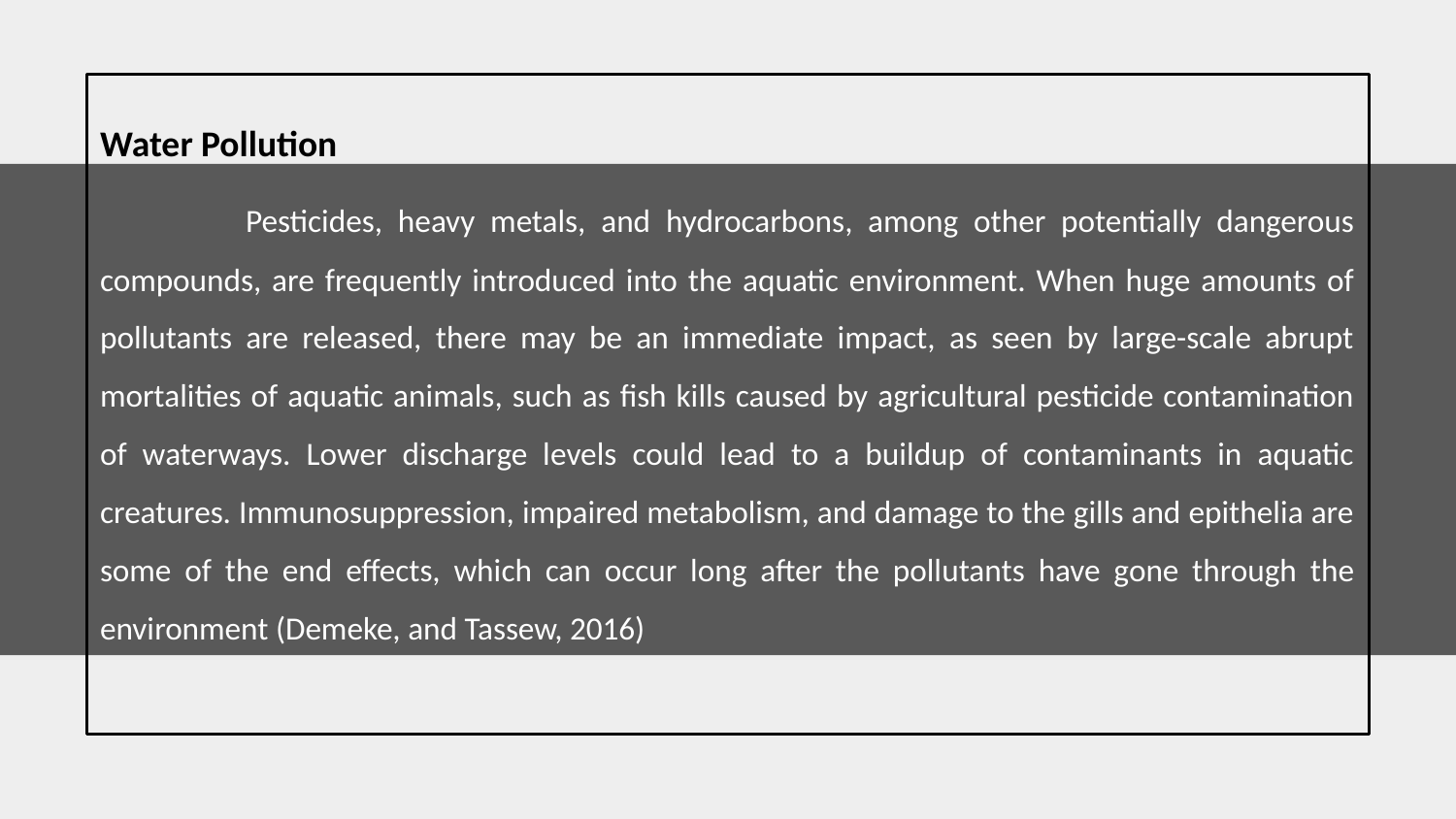

Water Pollution
	Pesticides, heavy metals, and hydrocarbons, among other potentially dangerous compounds, are frequently introduced into the aquatic environment. When huge amounts of pollutants are released, there may be an immediate impact, as seen by large-scale abrupt mortalities of aquatic animals, such as fish kills caused by agricultural pesticide contamination of waterways. Lower discharge levels could lead to a buildup of contaminants in aquatic creatures. Immunosuppression, impaired metabolism, and damage to the gills and epithelia are some of the end effects, which can occur long after the pollutants have gone through the environment (Demeke, and Tassew, 2016)